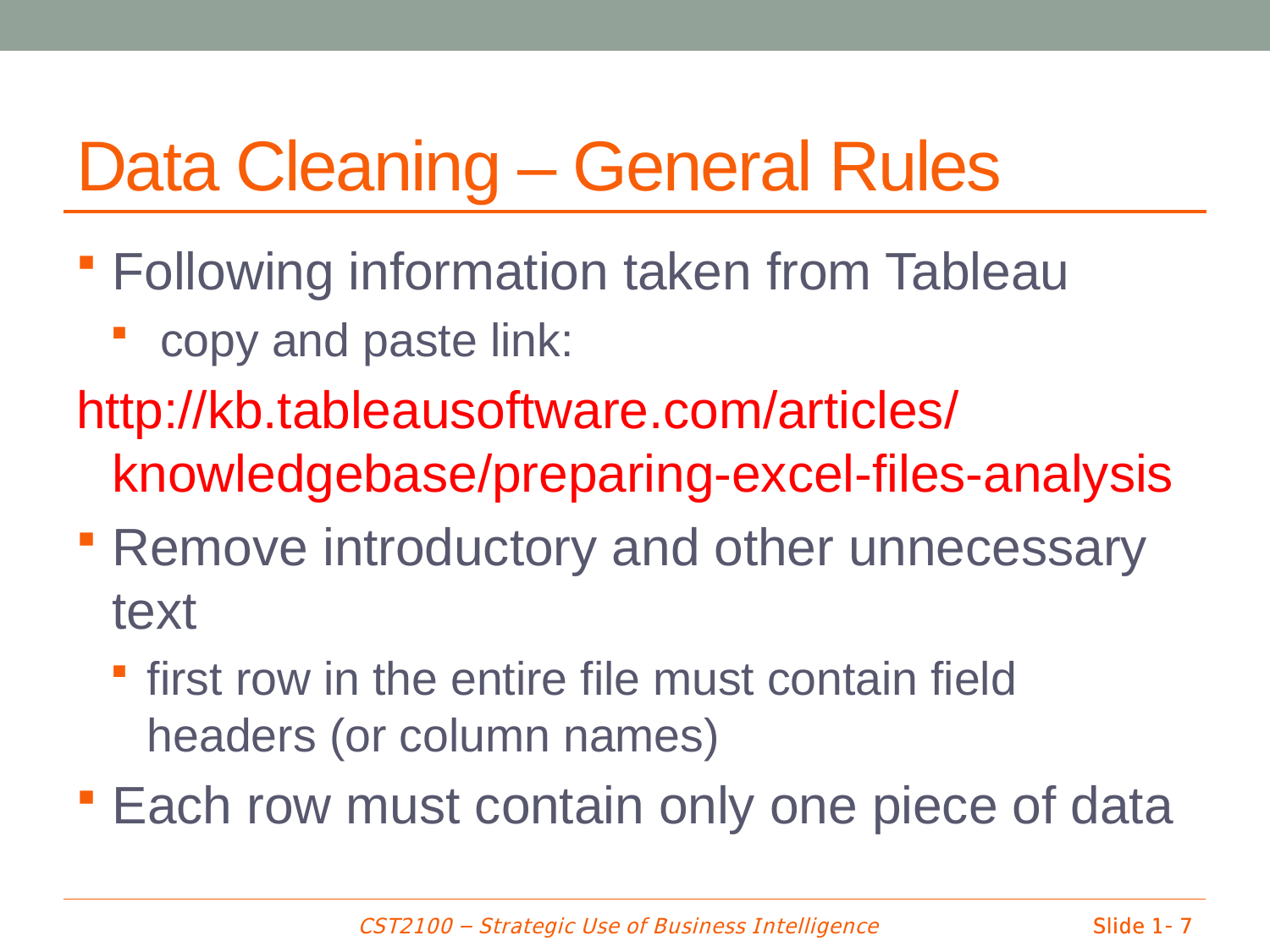

# Data Cleaning – General Rules
Following information taken from Tableau
 copy and paste link:
http://kb.tableausoftware.com/articles/knowledgebase/preparing-excel-files-analysis
Remove introductory and other unnecessary text
first row in the entire file must contain field headers (or column names)
Each row must contain only one piece of data

Slide 1- 7